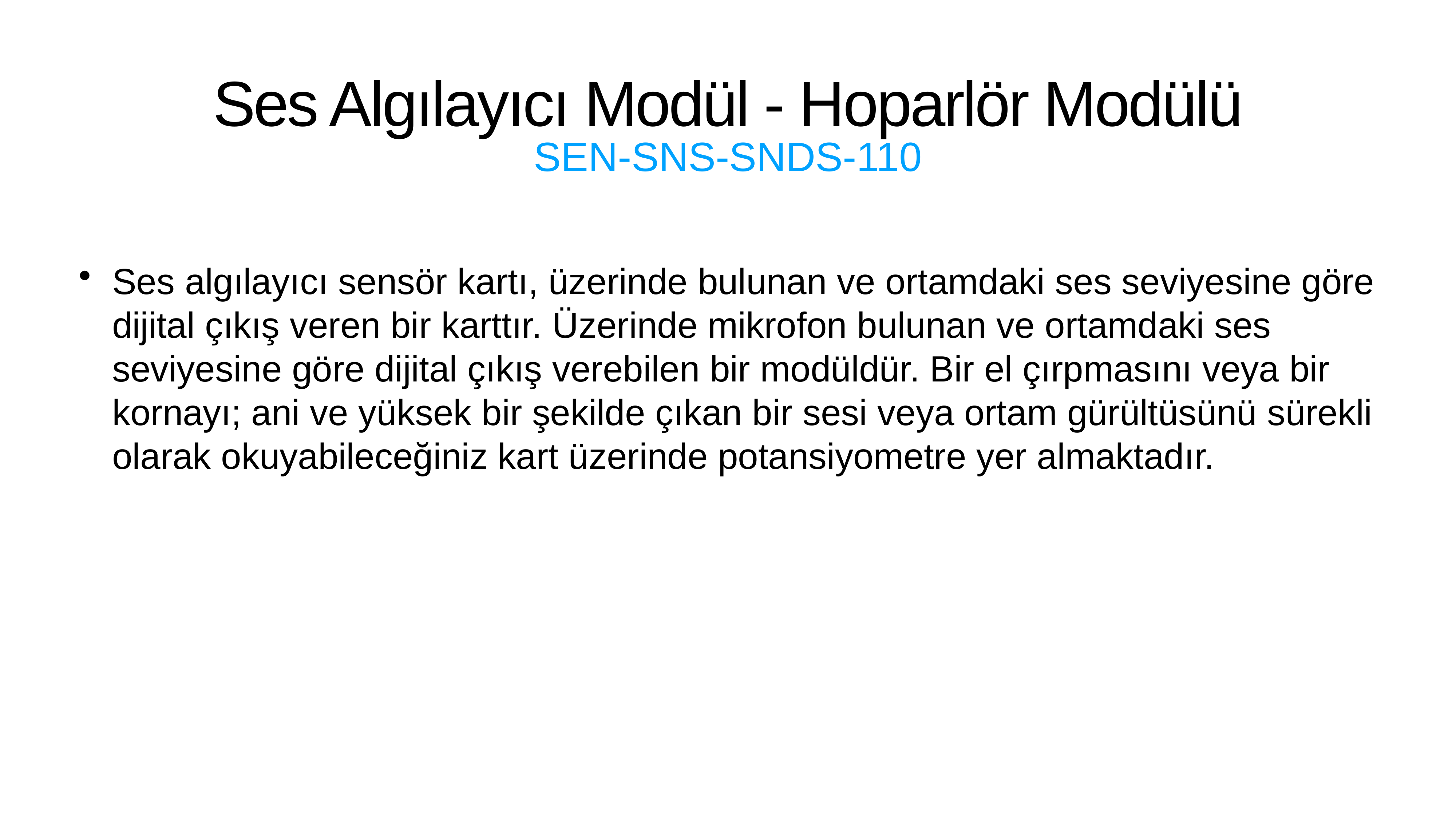

# Ses Algılayıcı Modül - Hoparlör Modülü
SEN-SNS-SNDS-110
Ses algılayıcı sensör kartı, üzerinde bulunan ve ortamdaki ses seviyesine göre dijital çıkış veren bir karttır. Üzerinde mikrofon bulunan ve ortamdaki ses seviyesine göre dijital çıkış verebilen bir modüldür. Bir el çırpmasını veya bir kornayı; ani ve yüksek bir şekilde çıkan bir sesi veya ortam gürültüsünü sürekli olarak okuyabileceğiniz kart üzerinde potansiyometre yer almaktadır.